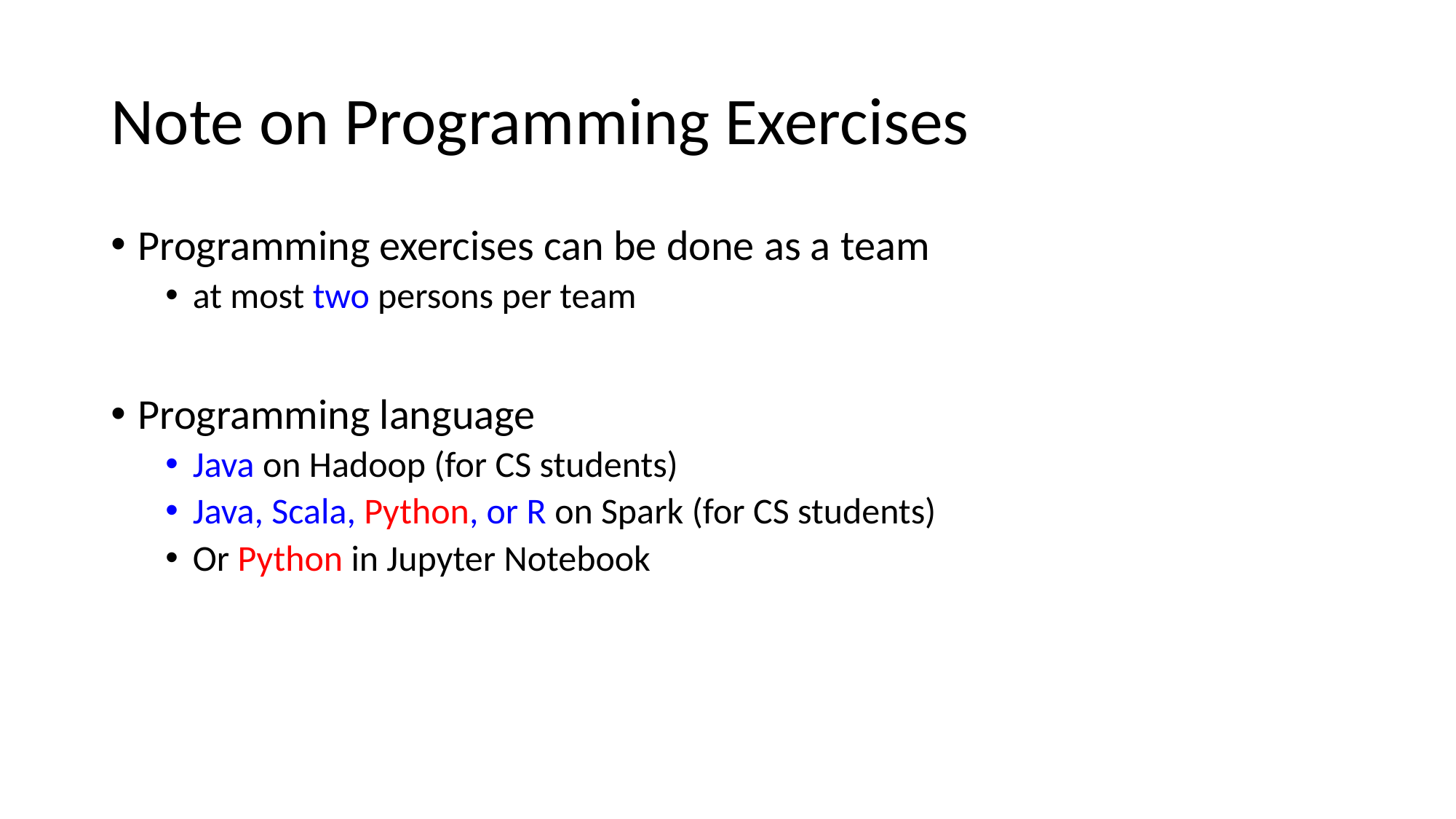

# Note on Programming Exercises
Programming exercises can be done as a team
at most two persons per team

Programming language
Java on Hadoop (for CS students)
Java, Scala, Python, or R on Spark (for CS students)
Or Python in Jupyter Notebook